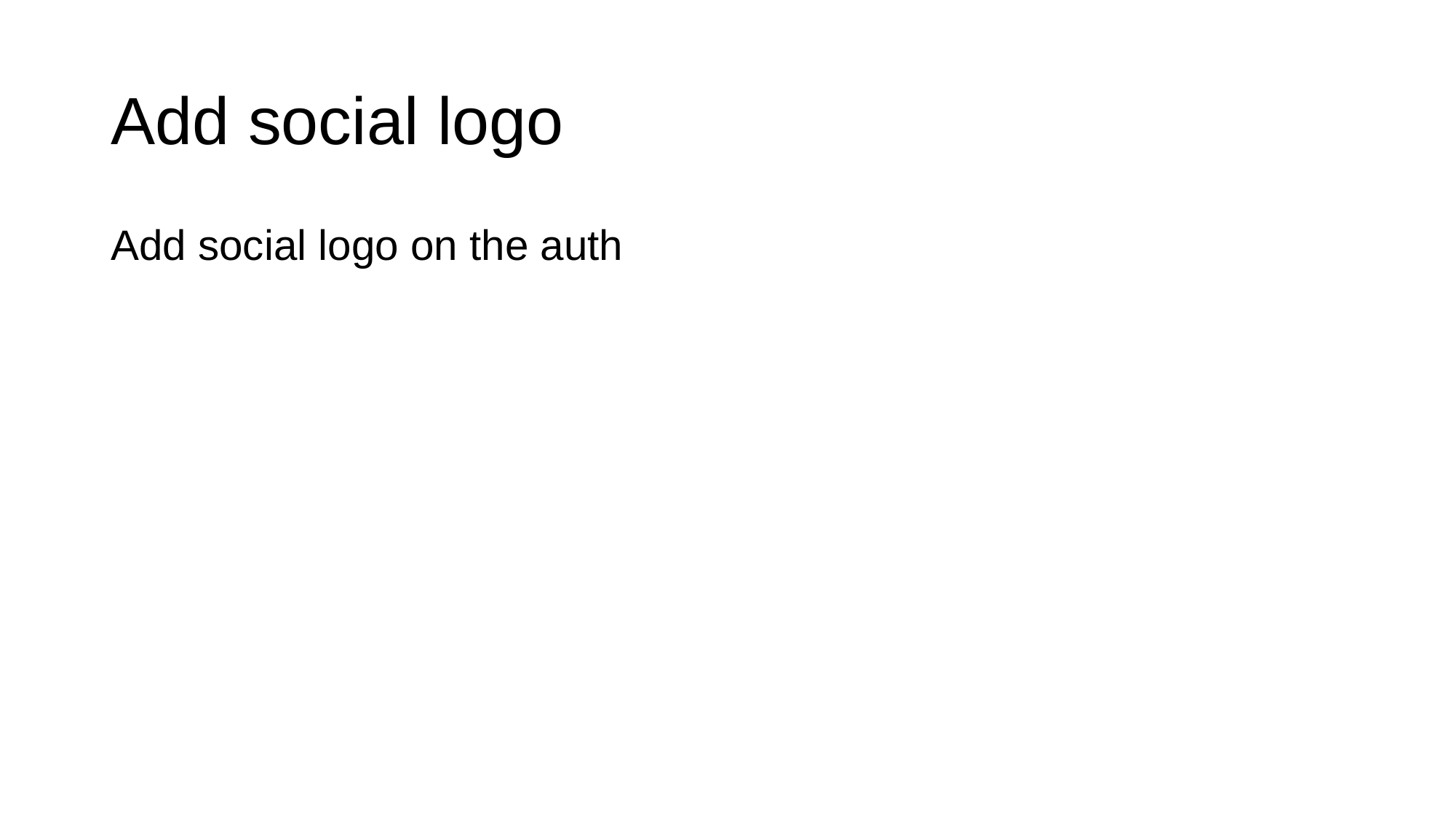

# Add social logo
Add social logo on the auth